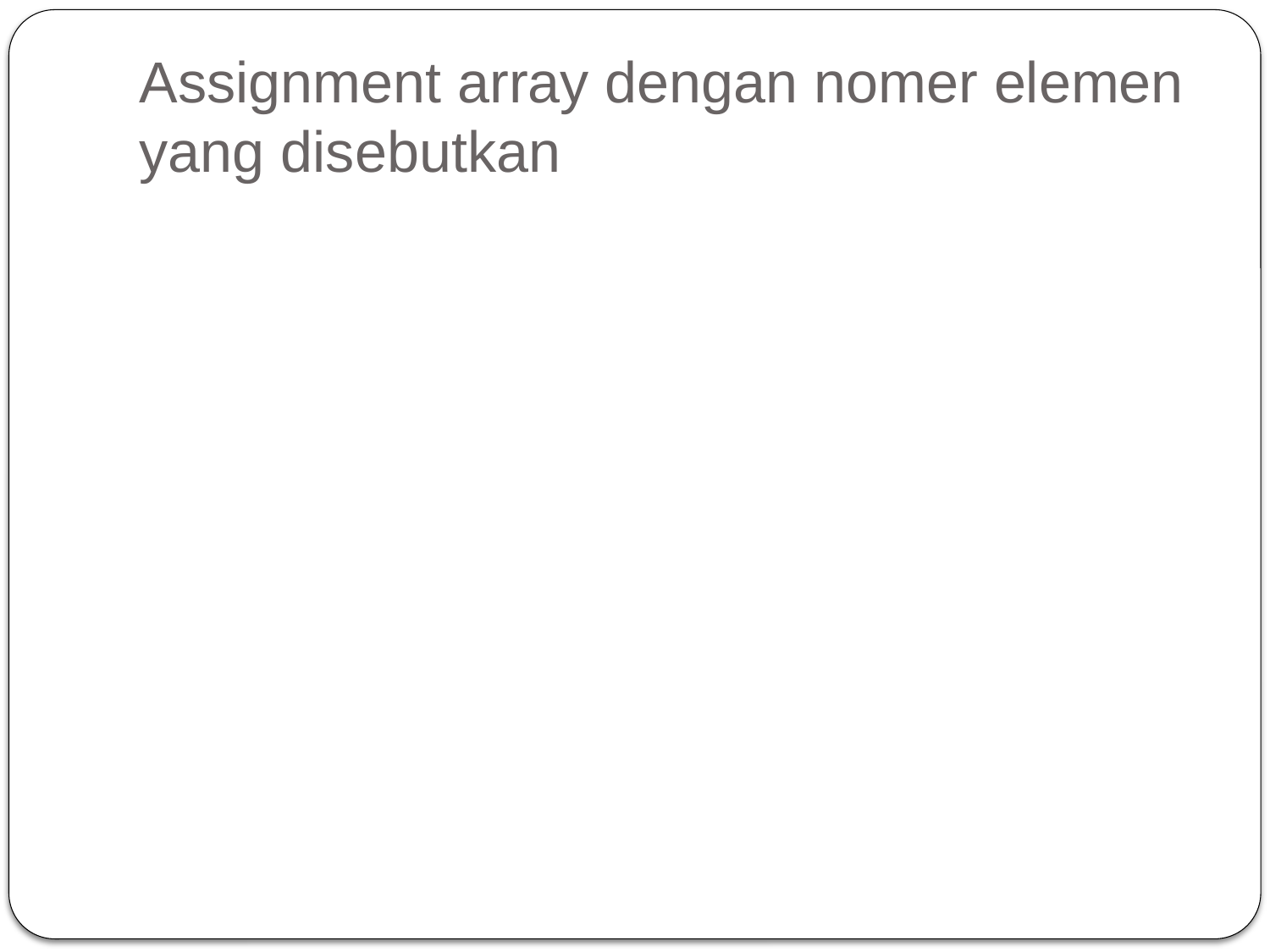

# Assignment array dengan nomer elemen yang disebutkan